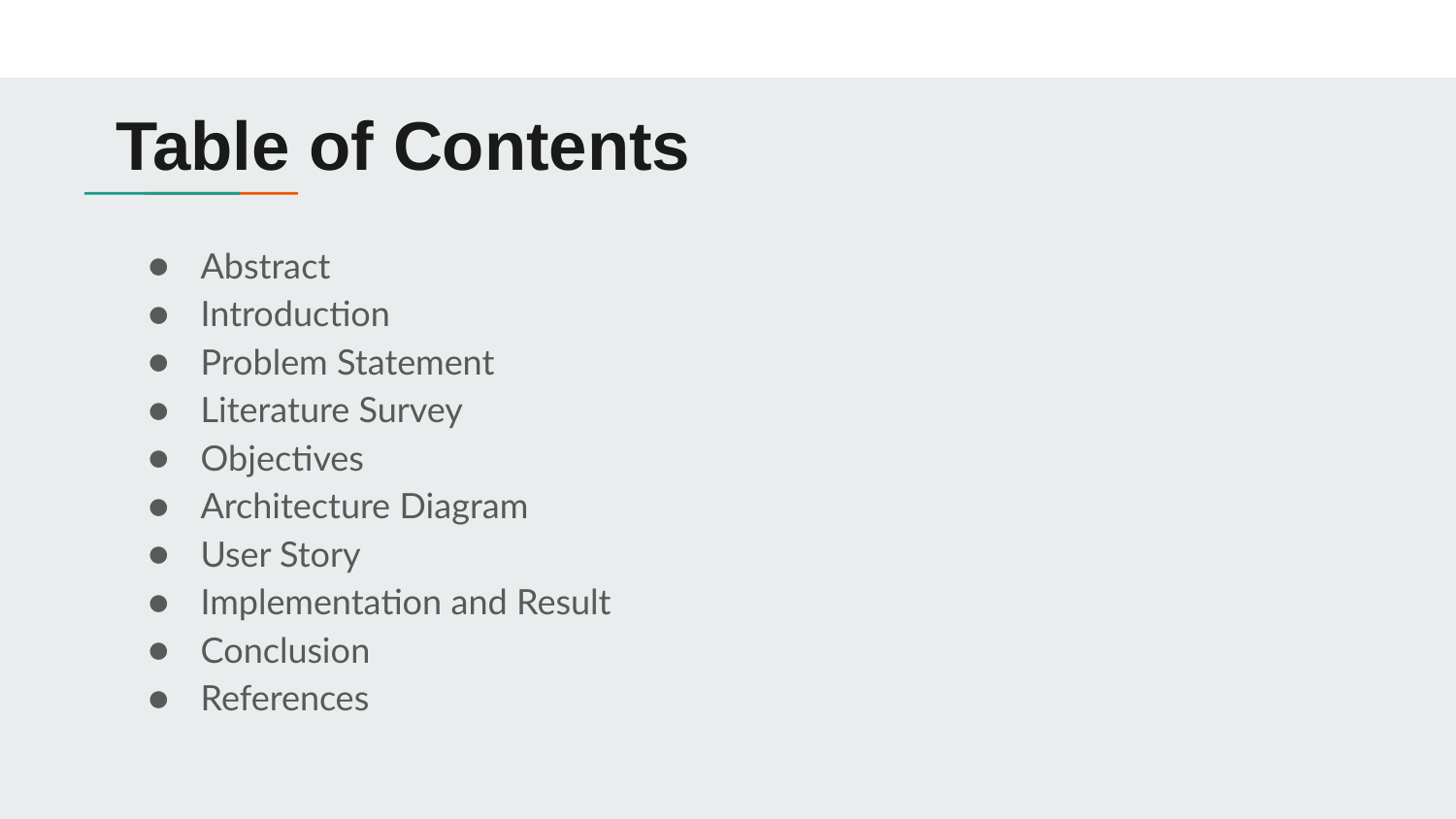

# Table of Contents
Abstract
Introduction
Problem Statement
Literature Survey
Objectives
Architecture Diagram
User Story
Implementation and Result
Conclusion
References